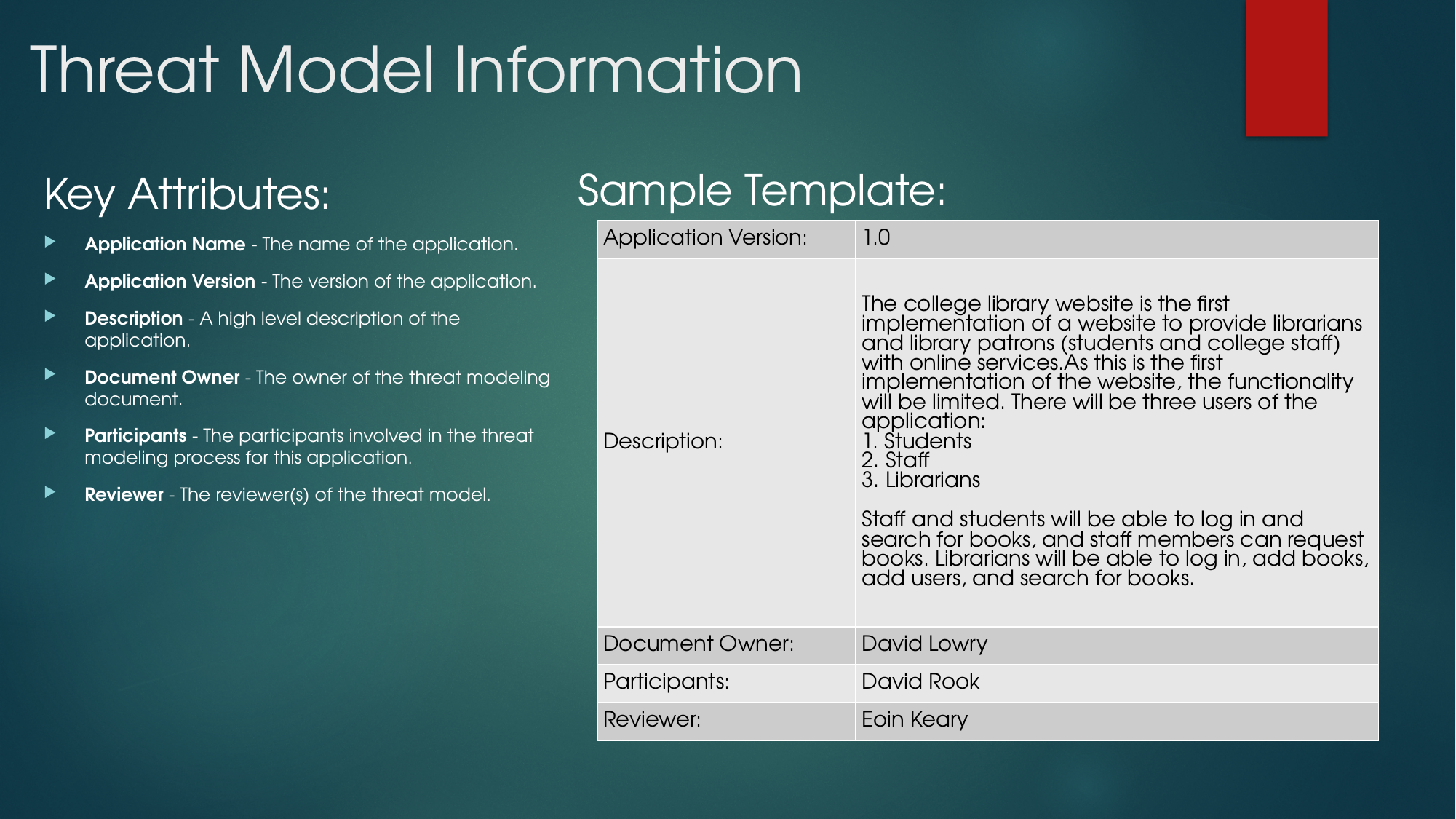

# Threat Model Information
Sample Template:
Key Attributes:
Application Name - The name of the application.
Application Version - The version of the application.
Description - A high level description of the application.
Document Owner - The owner of the threat modeling document.
Participants - The participants involved in the threat modeling process for this application.
Reviewer - The reviewer(s) of the threat model.

| Application Version: | 1.0 |
| --- | --- |
| Description: | The college library website is the first implementation of a website to provide librarians and library patrons (students and college staff) with online services.As this is the first implementation of the website, the functionality will be limited. There will be three users of the application:  1. Students 2. Staff 3. Librarians Staff and students will be able to log in and search for books, and staff members can request books. Librarians will be able to log in, add books, add users, and search for books. |
| Document Owner: | David Lowry |
| Participants: | David Rook |
| Reviewer: | Eoin Keary |